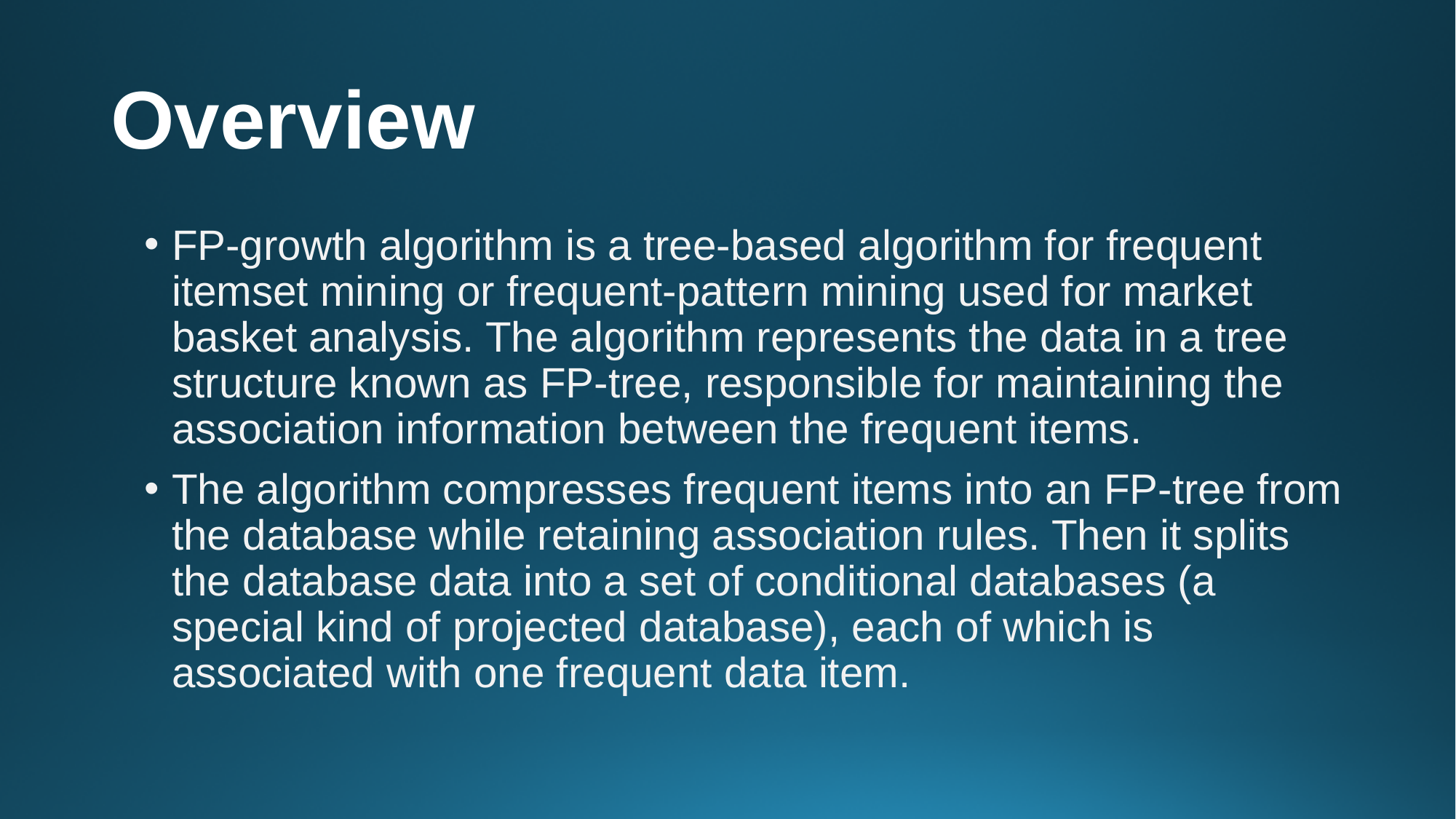

# Overview
FP-growth algorithm is a tree-based algorithm for frequent itemset mining or frequent-pattern mining used for market basket analysis. The algorithm represents the data in a tree structure known as FP-tree, responsible for maintaining the association information between the frequent items.
The algorithm compresses frequent items into an FP-tree from the database while retaining association rules. Then it splits the database data into a set of conditional databases (a special kind of projected database), each of which is associated with one frequent data item.